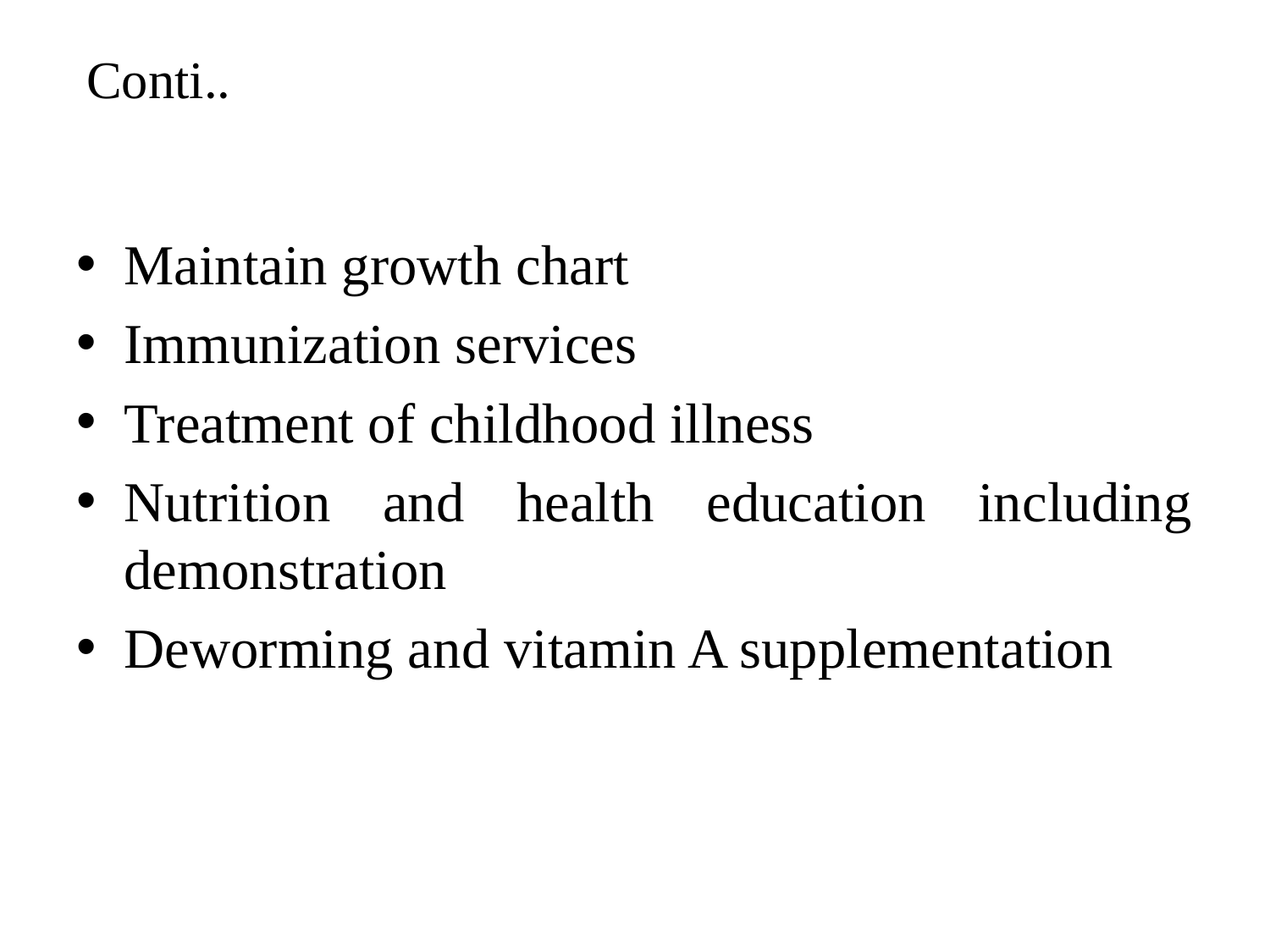

# Conti..
Maintain growth chart
Immunization services
Treatment of childhood illness
Nutrition and health education including demonstration
Deworming and vitamin A supplementation